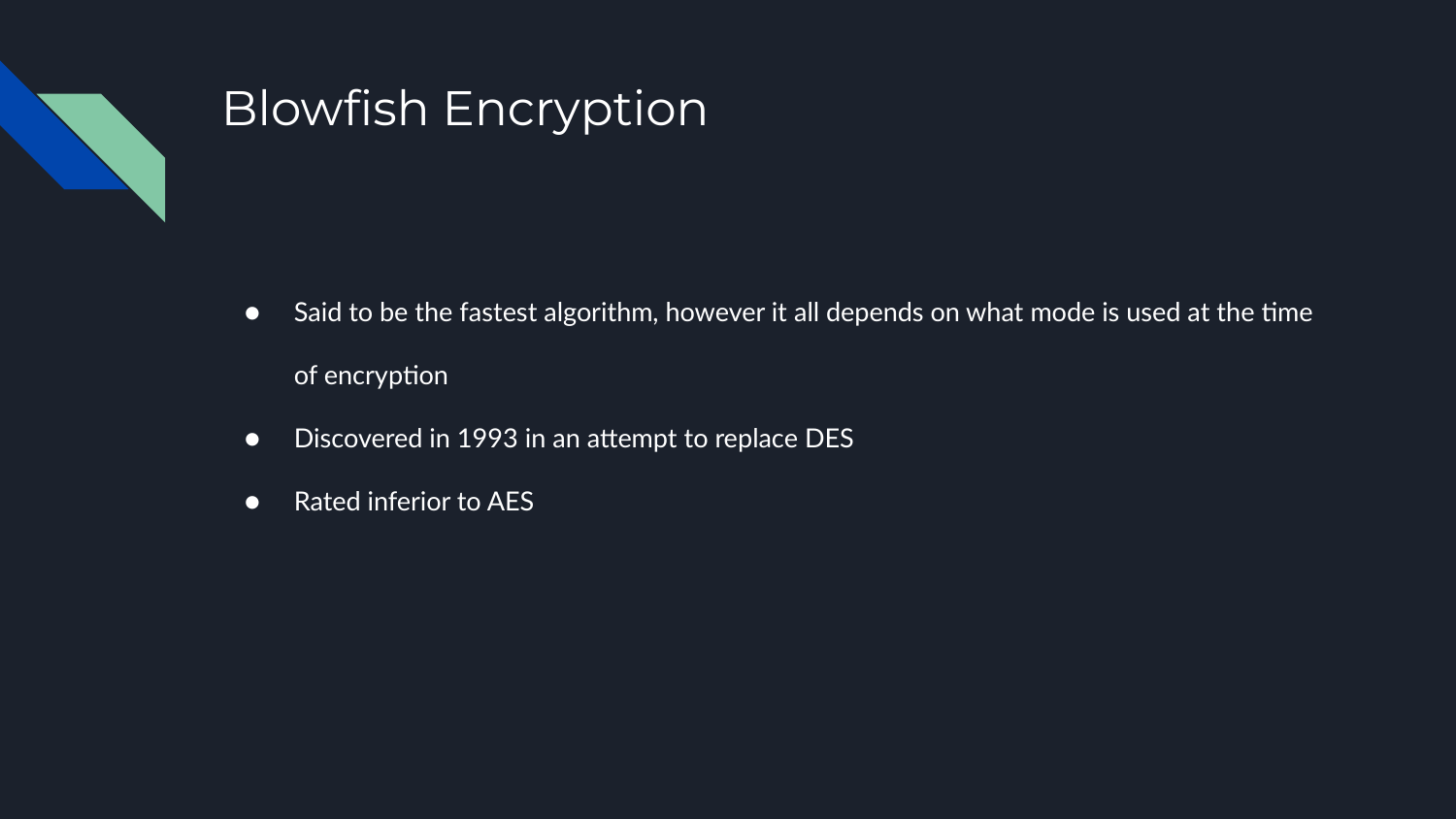

# Blowfish Encryption
Said to be the fastest algorithm, however it all depends on what mode is used at the time of encryption
Discovered in 1993 in an attempt to replace DES
Rated inferior to AES